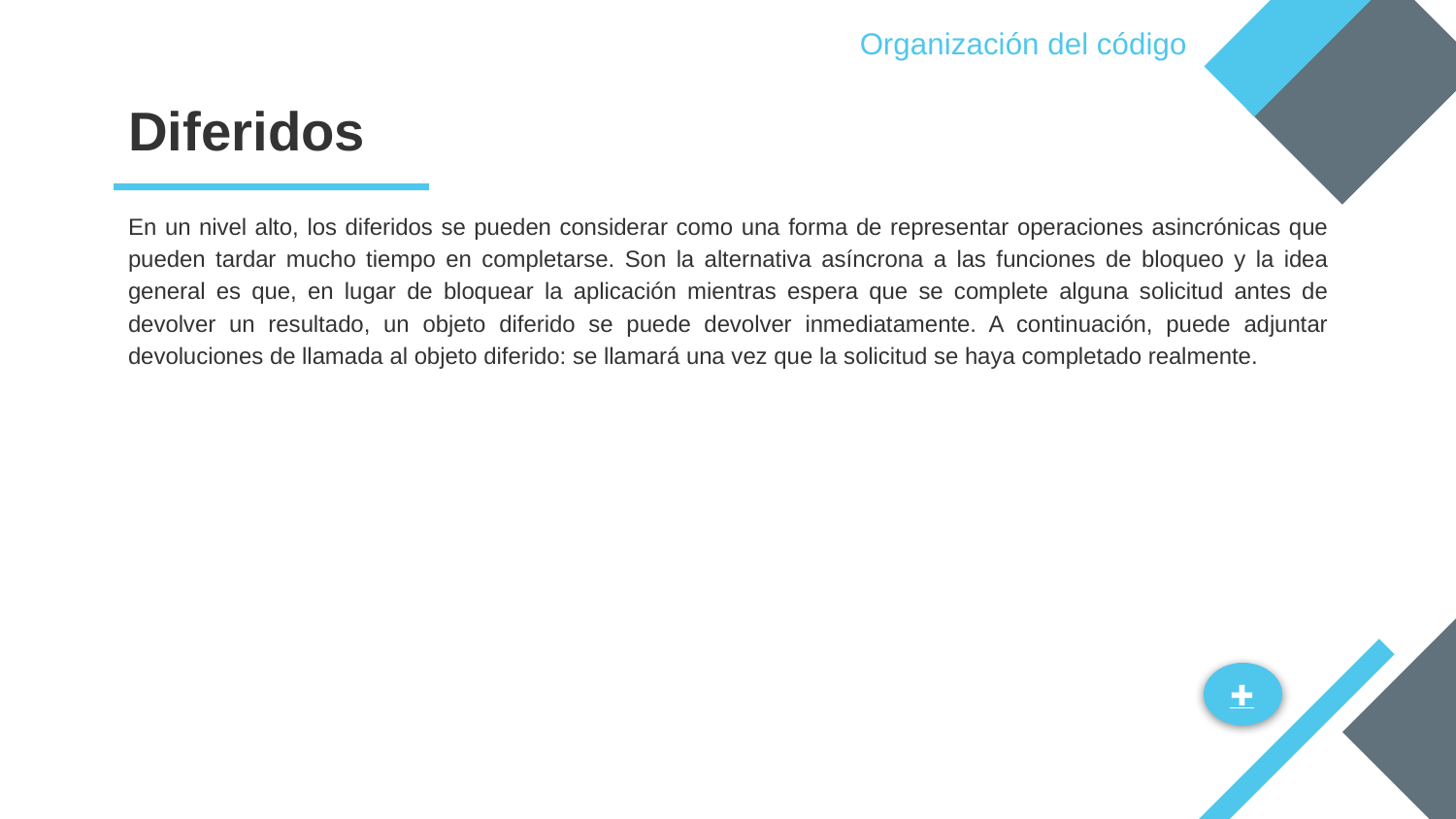

Organización del código
# Diferidos
En un nivel alto, los diferidos se pueden considerar como una forma de representar operaciones asincrónicas que pueden tardar mucho tiempo en completarse. Son la alternativa asíncrona a las funciones de bloqueo y la idea general es que, en lugar de bloquear la aplicación mientras espera que se complete alguna solicitud antes de devolver un resultado, un objeto diferido se puede devolver inmediatamente. A continuación, puede adjuntar devoluciones de llamada al objeto diferido: se llamará una vez que la solicitud se haya completado realmente.

✚